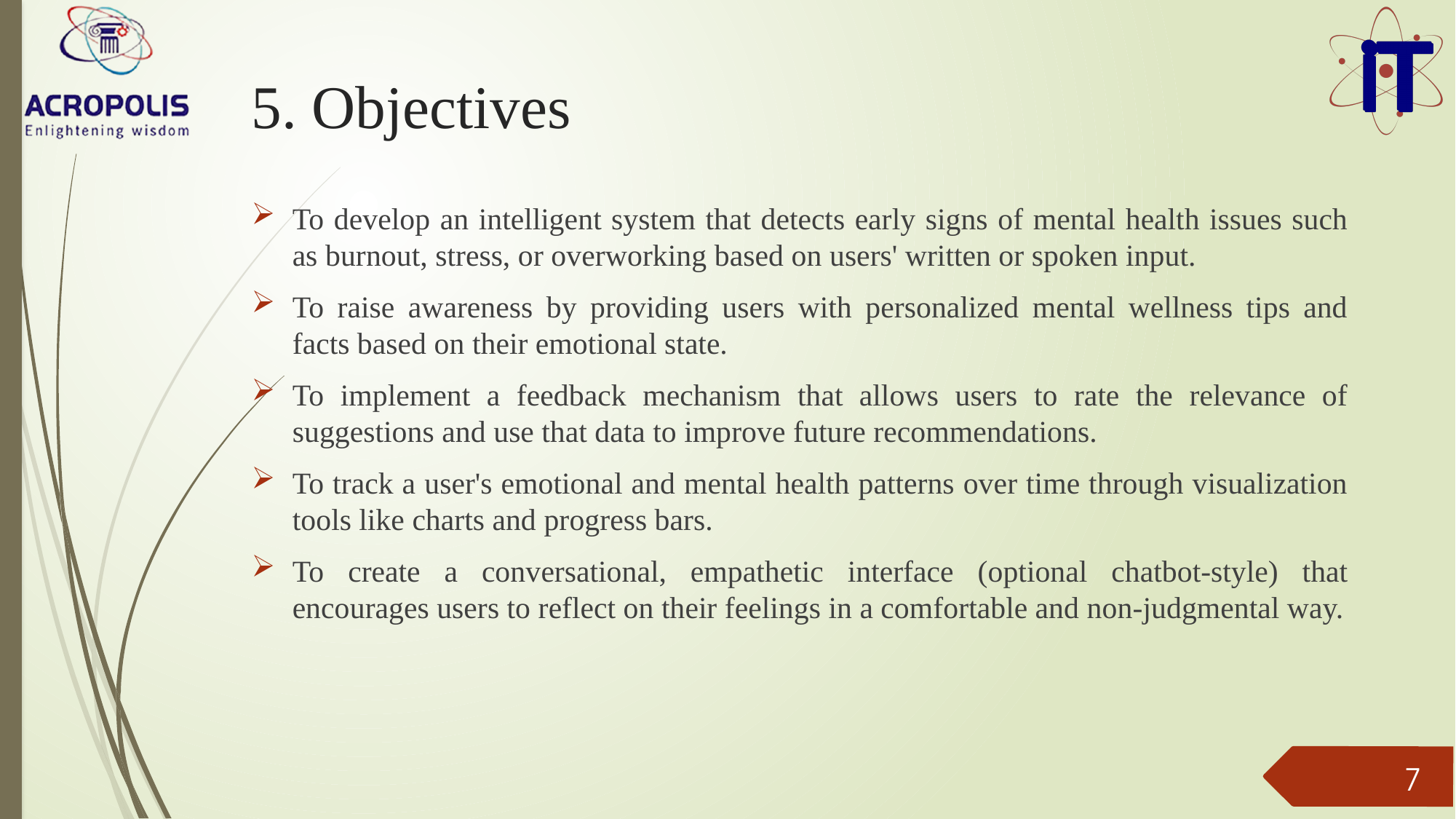

# 5. Objectives
To develop an intelligent system that detects early signs of mental health issues such as burnout, stress, or overworking based on users' written or spoken input.
To raise awareness by providing users with personalized mental wellness tips and facts based on their emotional state.
To implement a feedback mechanism that allows users to rate the relevance of suggestions and use that data to improve future recommendations.
To track a user's emotional and mental health patterns over time through visualization tools like charts and progress bars.
To create a conversational, empathetic interface (optional chatbot-style) that encourages users to reflect on their feelings in a comfortable and non-judgmental way.

7